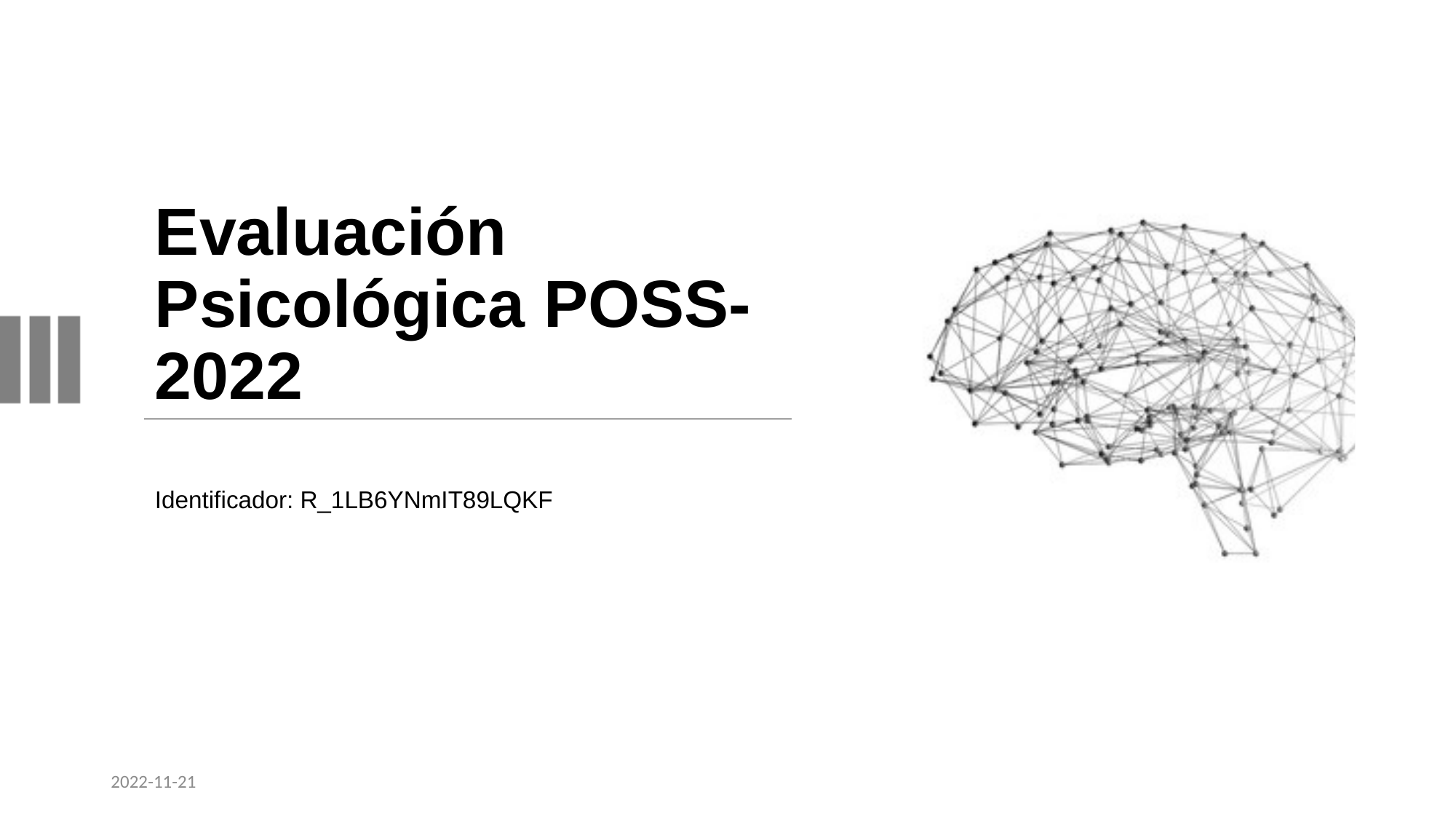

# Evaluación Psicológica POSS-2022
Identificador: R_1LB6YNmIT89LQKF
2022-11-21